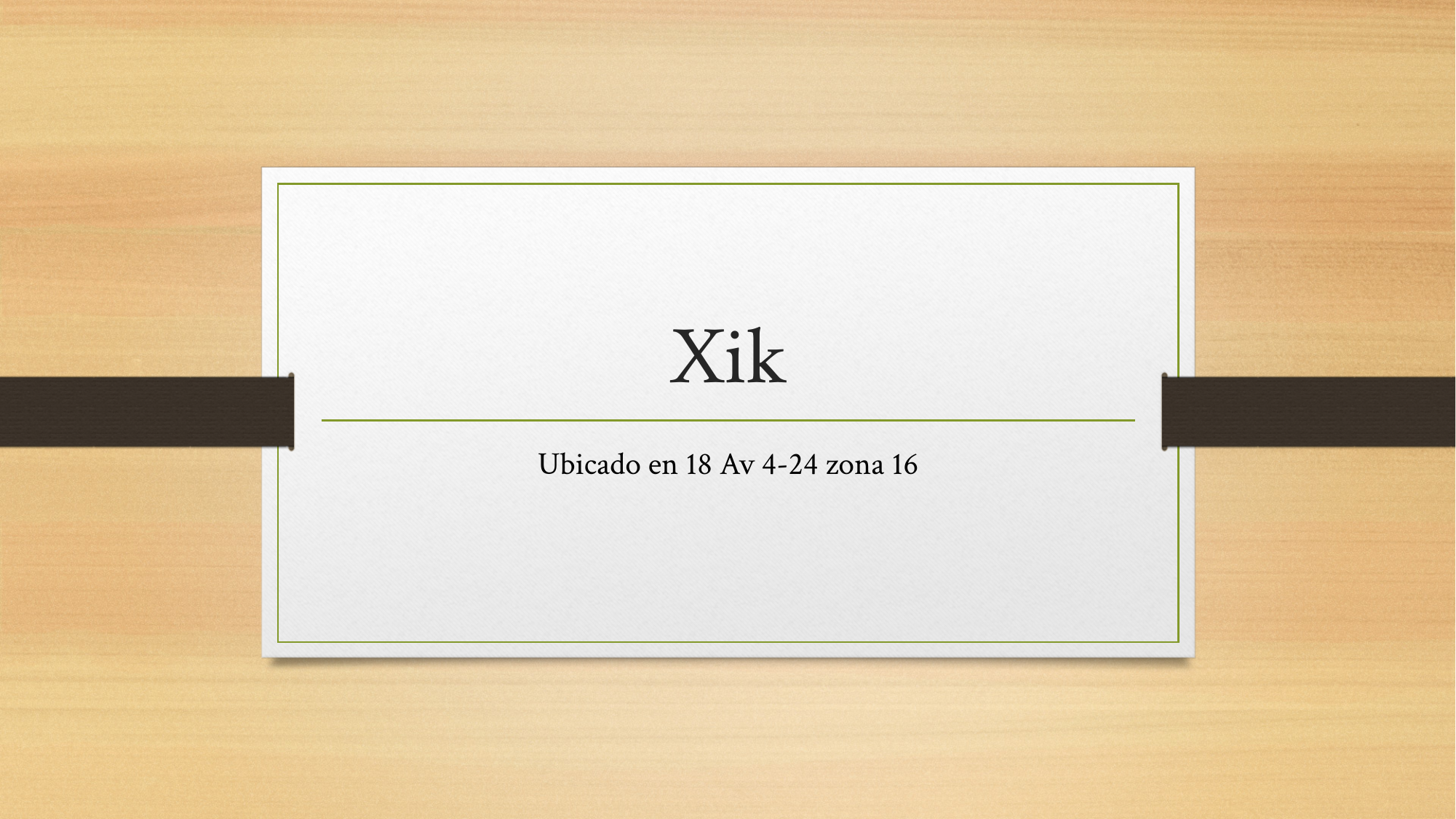

# Xik
Ubicado en 18 Av 4-24 zona 16